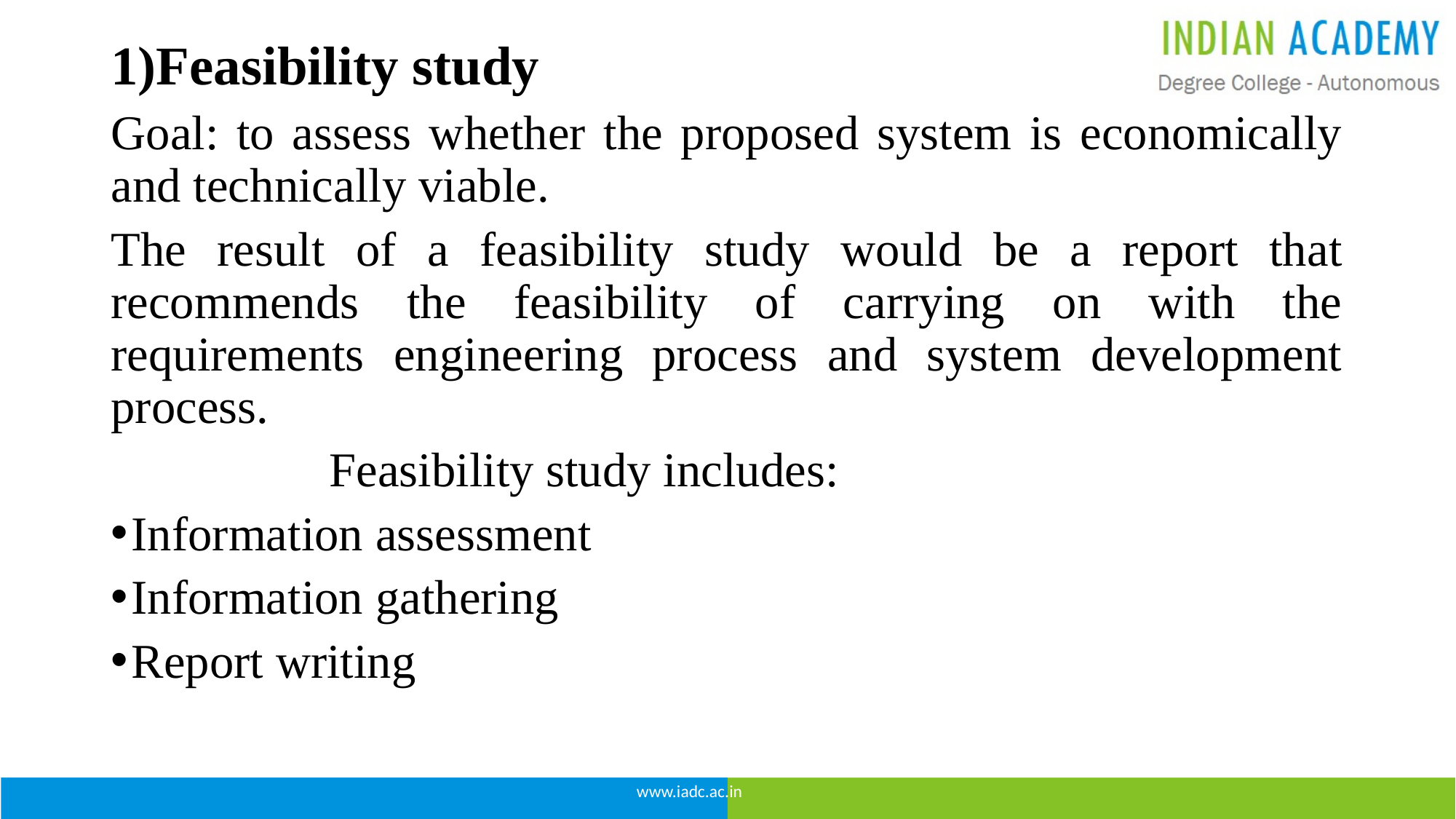

1)Feasibility study
Goal: to assess whether the proposed system is economically and technically viable.
The result of a feasibility study would be a report that recommends the feasibility of carrying on with the requirements engineering process and system development process.
		Feasibility study includes:
Information assessment
Information gathering
Report writing